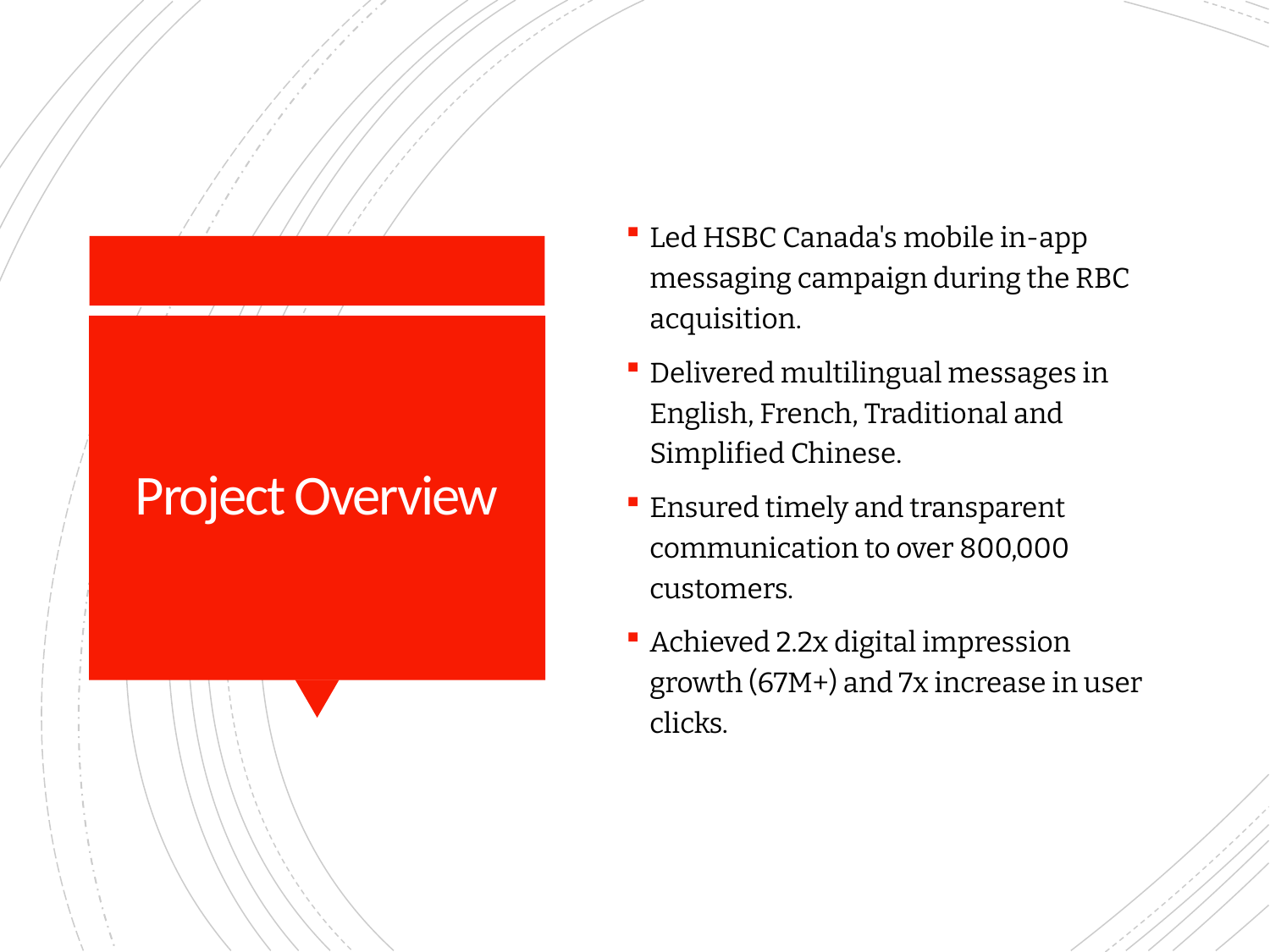

Led HSBC Canada's mobile in-app messaging campaign during the RBC acquisition.
Delivered multilingual messages in English, French, Traditional and Simplified Chinese.
Ensured timely and transparent communication to over 800,000 customers.
Achieved 2.2x digital impression growth (67M+) and 7x increase in user clicks.
# Project Overview